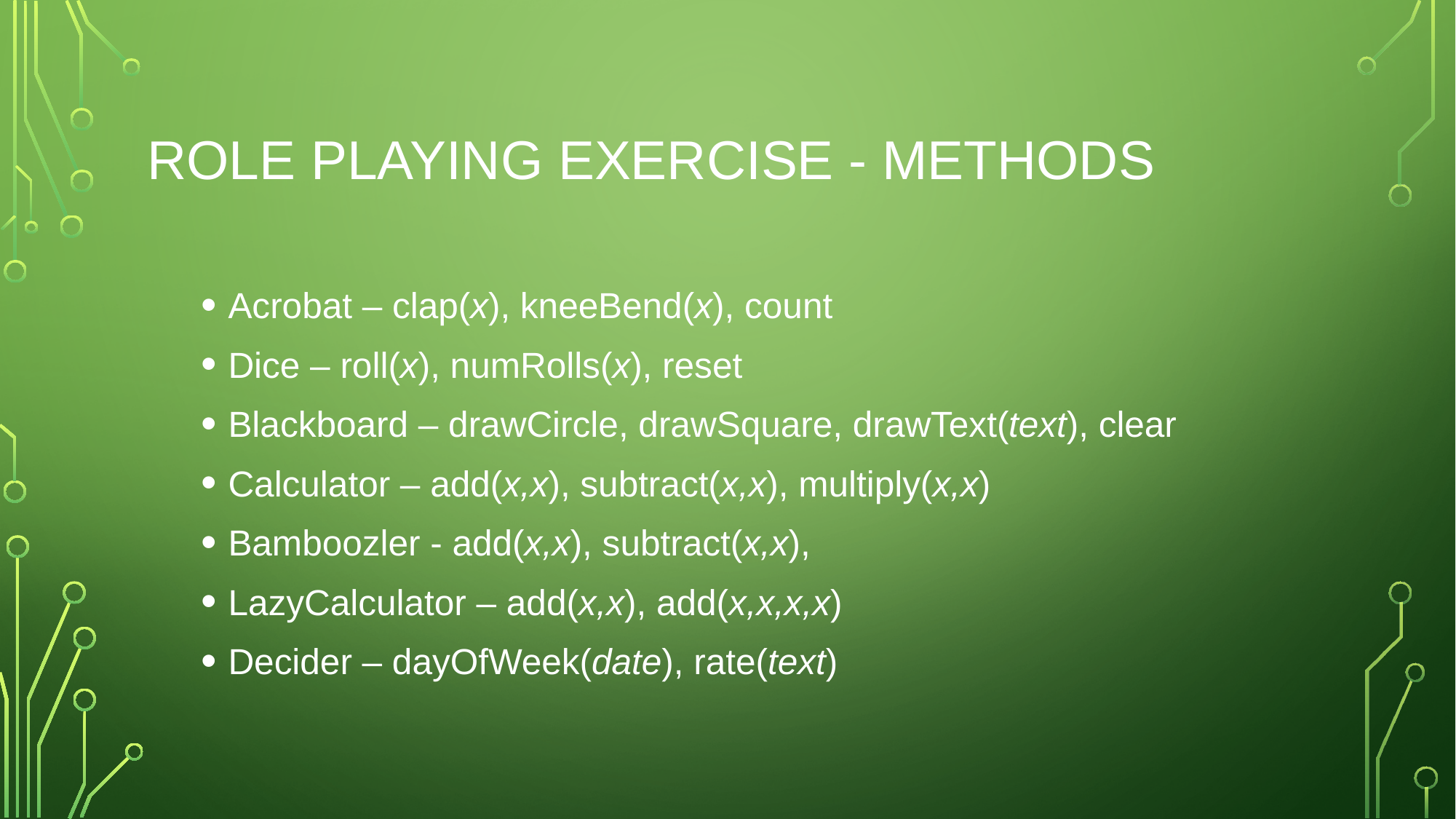

# Role Playing Exercise - METHODS
Acrobat – clap(x), kneeBend(x), count
Dice – roll(x), numRolls(x), reset
Blackboard – drawCircle, drawSquare, drawText(text), clear
Calculator – add(x,x), subtract(x,x), multiply(x,x)
Bamboozler - add(x,x), subtract(x,x),
LazyCalculator – add(x,x), add(x,x,x,x)
Decider – dayOfWeek(date), rate(text)